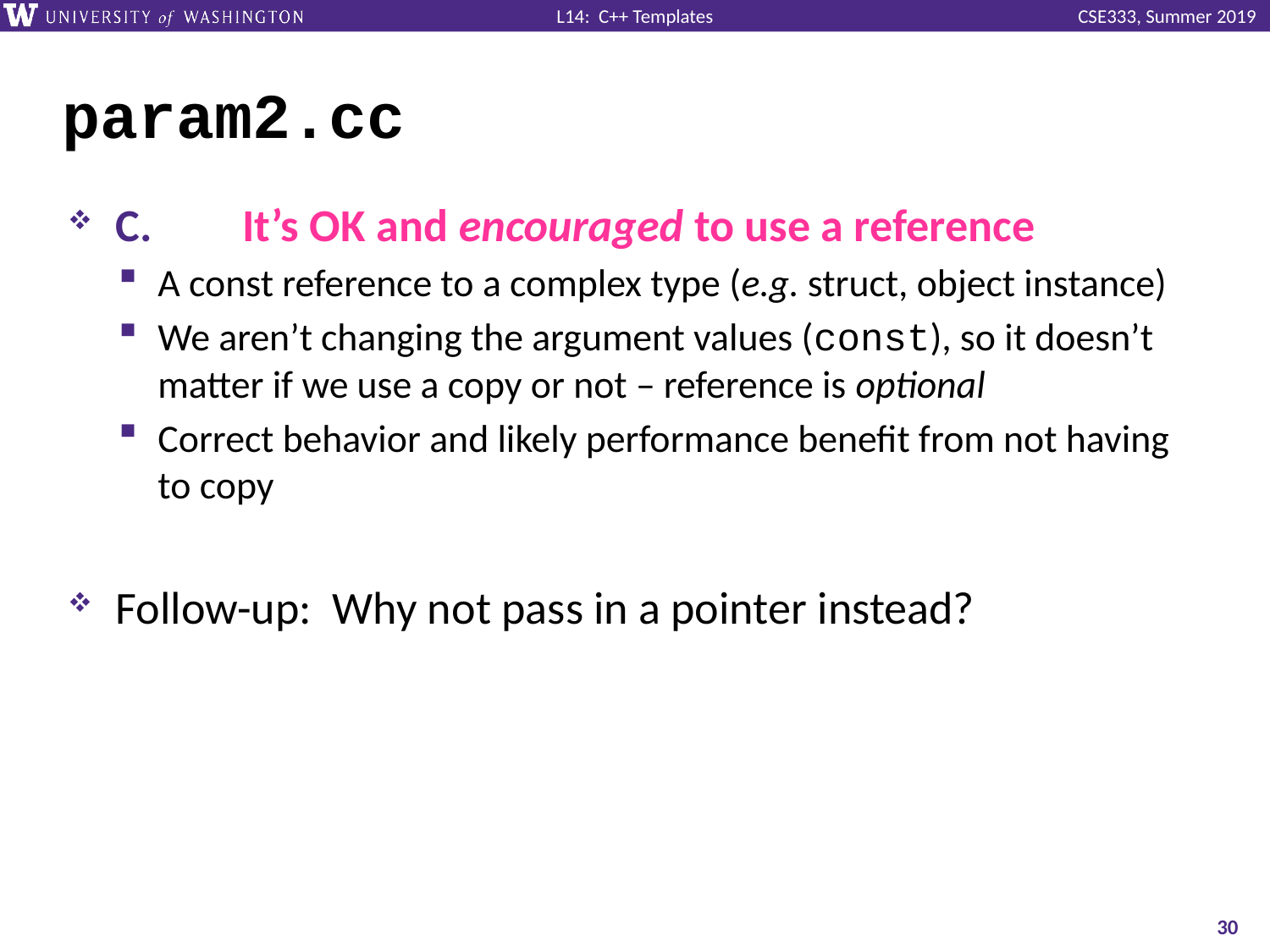

# param2.cc
C.	It’s OK and encouraged to use a reference
A const reference to a complex type (e.g. struct, object instance)
We aren’t changing the argument values (const), so it doesn’t matter if we use a copy or not – reference is optional
Correct behavior and likely performance benefit from not having to copy

Follow-up:  Why not pass in a pointer instead?
30